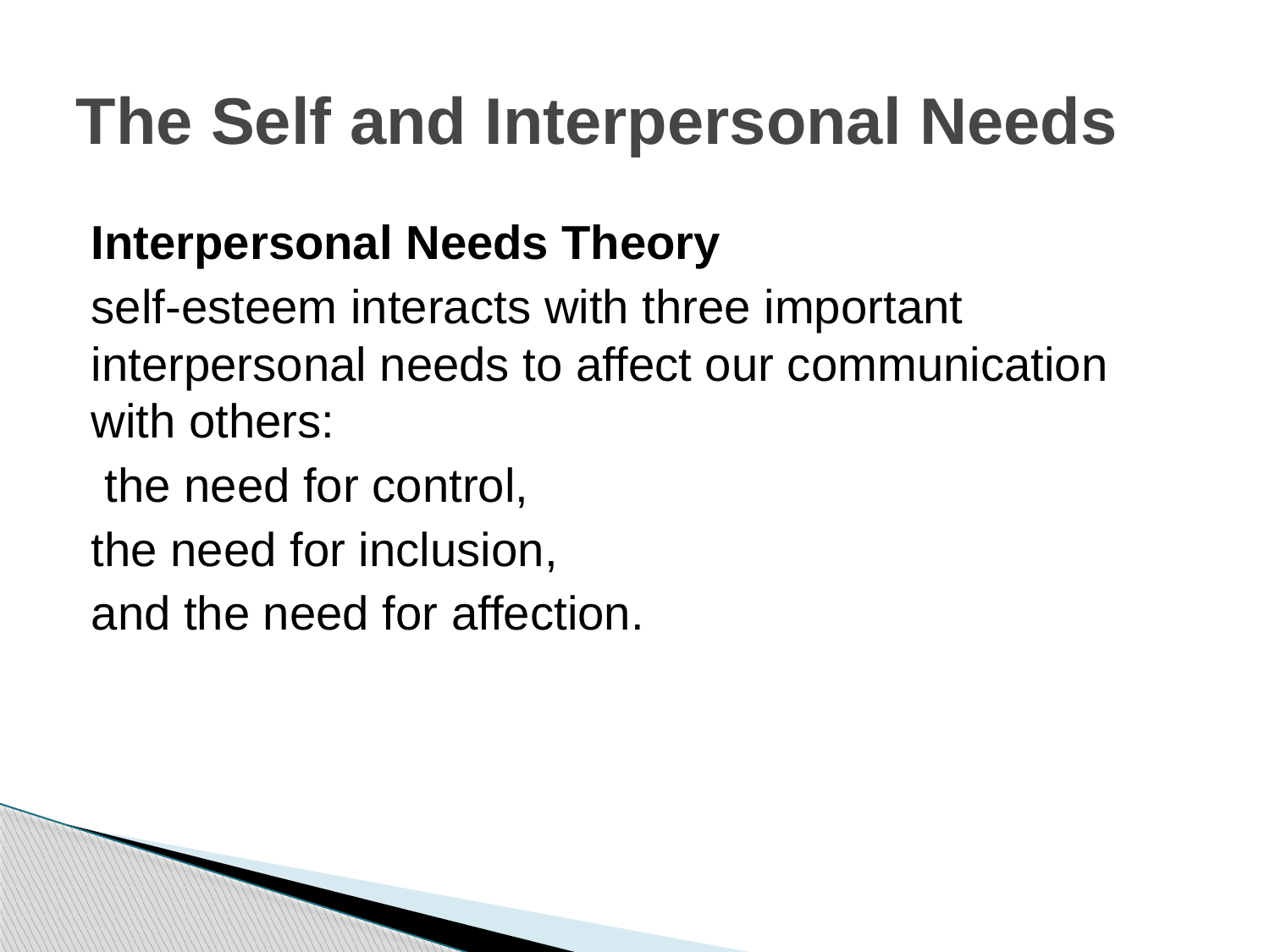

# The Self and Interpersonal Needs
Interpersonal Needs Theory
self-esteem interacts with three important interpersonal needs to affect our communication with others:
 the need for control,
the need for inclusion,
and the need for affection.